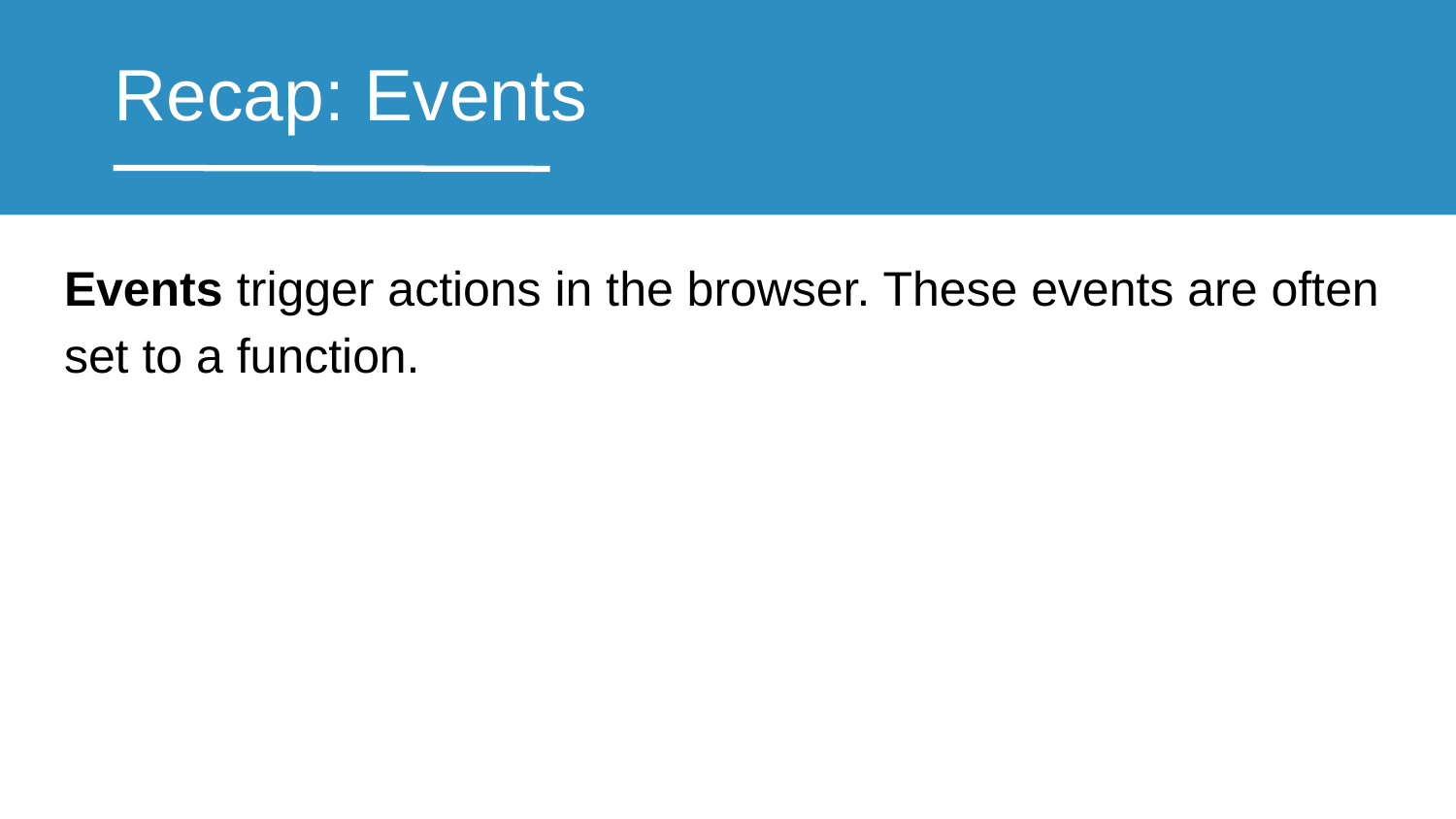

# Recap: Events
Events trigger actions in the browser. These events are often set to a function.